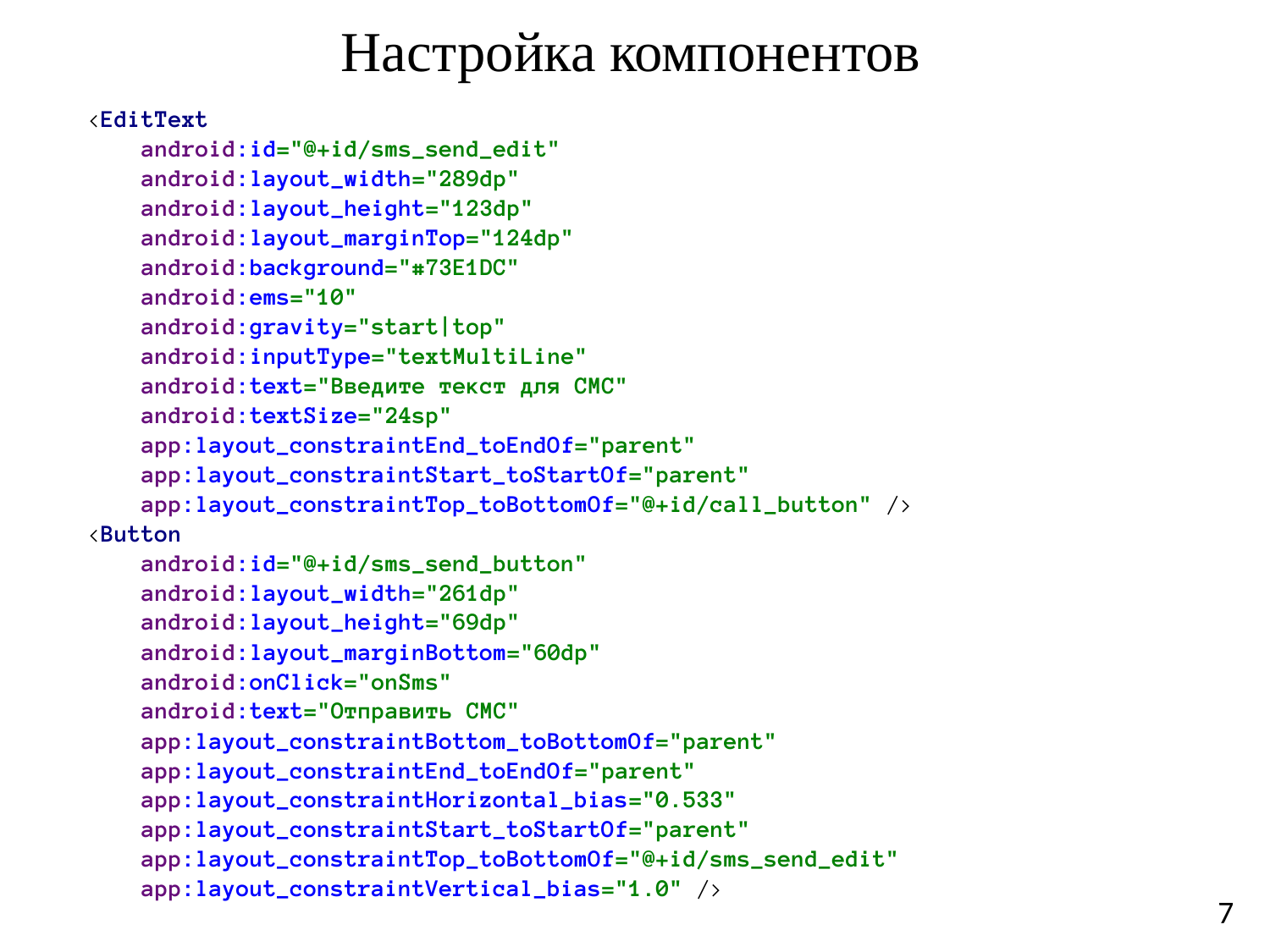

# Настройка компонентов
<EditText
    android:id="@+id/sms_send_edit"
    android:layout_width="289dp"
    android:layout_height="123dp"
    android:layout_marginTop="124dp"
    android:background="#73E1DC"
    android:ems="10"
    android:gravity="start|top"
    android:inputType="textMultiLine"
    android:text="Введите текст для СМС"
    android:textSize="24sp"
    app:layout_constraintEnd_toEndOf="parent"
    app:layout_constraintStart_toStartOf="parent"
    app:layout_constraintTop_toBottomOf="@+id/call_button" />
<Button
    android:id="@+id/sms_send_button"
    android:layout_width="261dp"
    android:layout_height="69dp"
    android:layout_marginBottom="60dp"
    android:onClick="onSms"
    android:text="Отправить СМС"
    app:layout_constraintBottom_toBottomOf="parent"
    app:layout_constraintEnd_toEndOf="parent"
    app:layout_constraintHorizontal_bias="0.533"
    app:layout_constraintStart_toStartOf="parent"
    app:layout_constraintTop_toBottomOf="@+id/sms_send_edit"
    app:layout_constraintVertical_bias="1.0" />
7